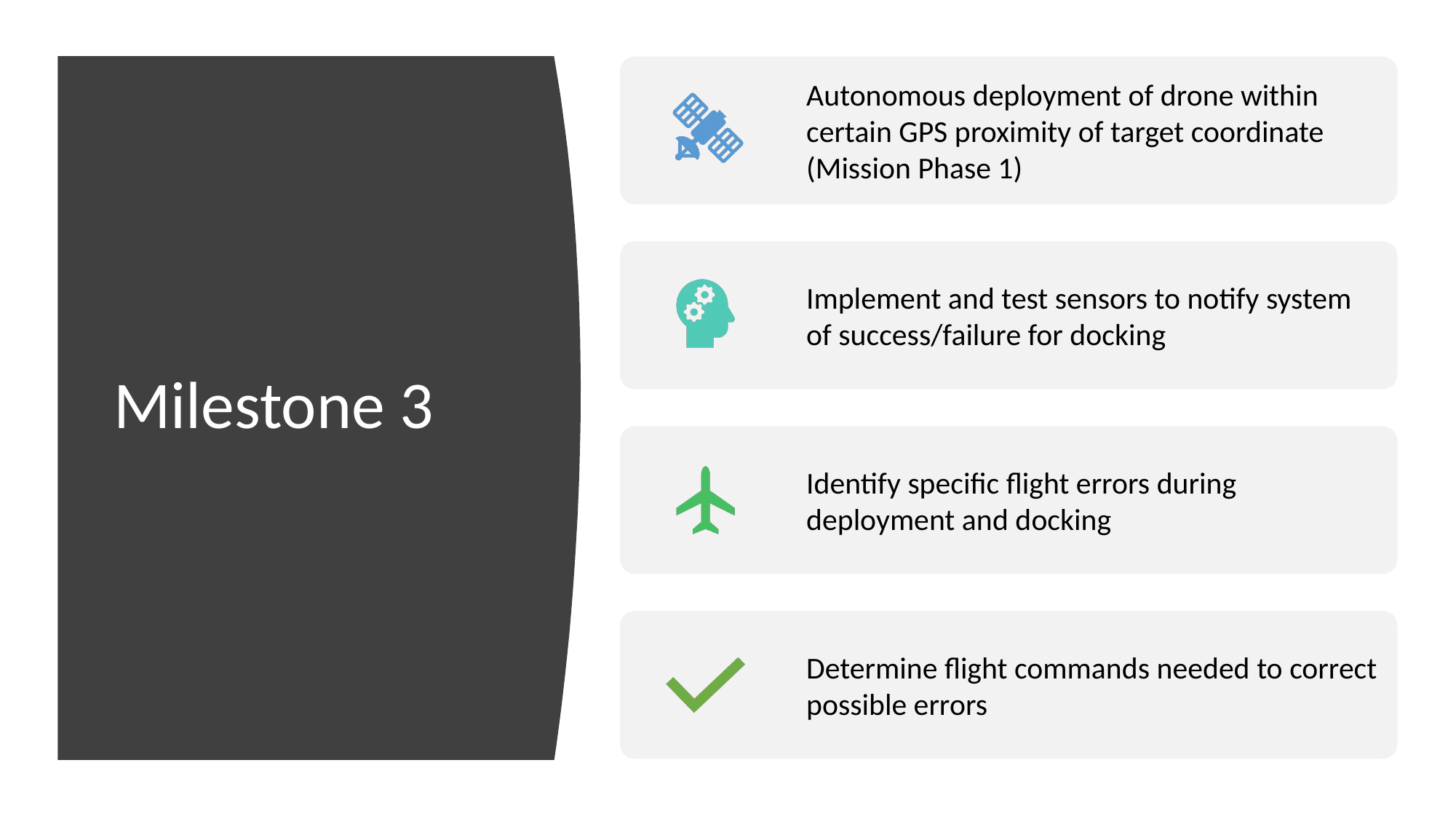

Autonomous deployment of drone within certain GPS proximity of target coordinate (Mission Phase 1)
Implement and test sensors to notify system of success/failure for docking
Identify specific flight errors during deployment and docking
Determine flight commands needed to correct possible errors

# Milestone 3